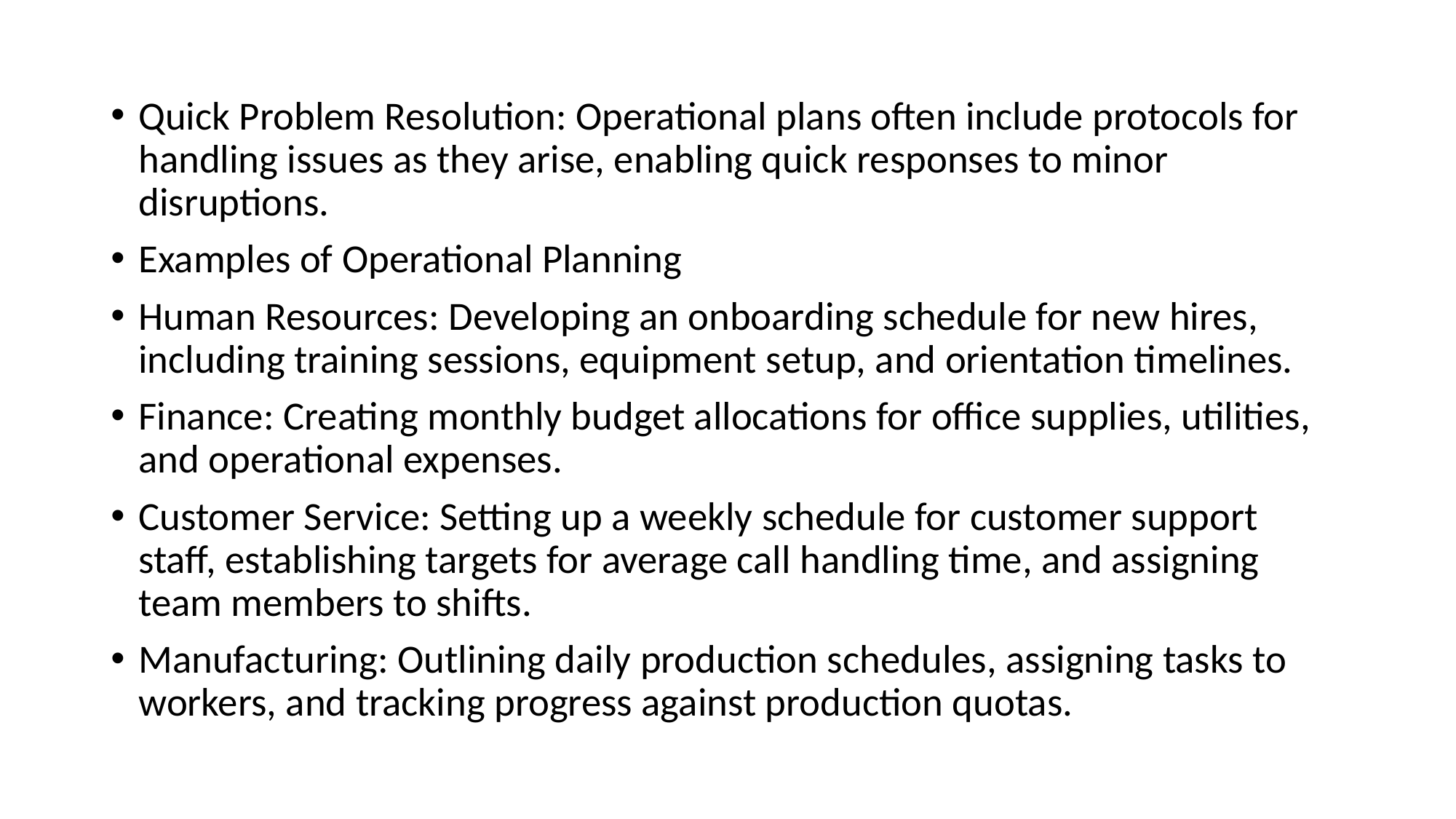

#
Quick Problem Resolution: Operational plans often include protocols for handling issues as they arise, enabling quick responses to minor disruptions.
Examples of Operational Planning
Human Resources: Developing an onboarding schedule for new hires, including training sessions, equipment setup, and orientation timelines.
Finance: Creating monthly budget allocations for office supplies, utilities, and operational expenses.
Customer Service: Setting up a weekly schedule for customer support staff, establishing targets for average call handling time, and assigning team members to shifts.
Manufacturing: Outlining daily production schedules, assigning tasks to workers, and tracking progress against production quotas.